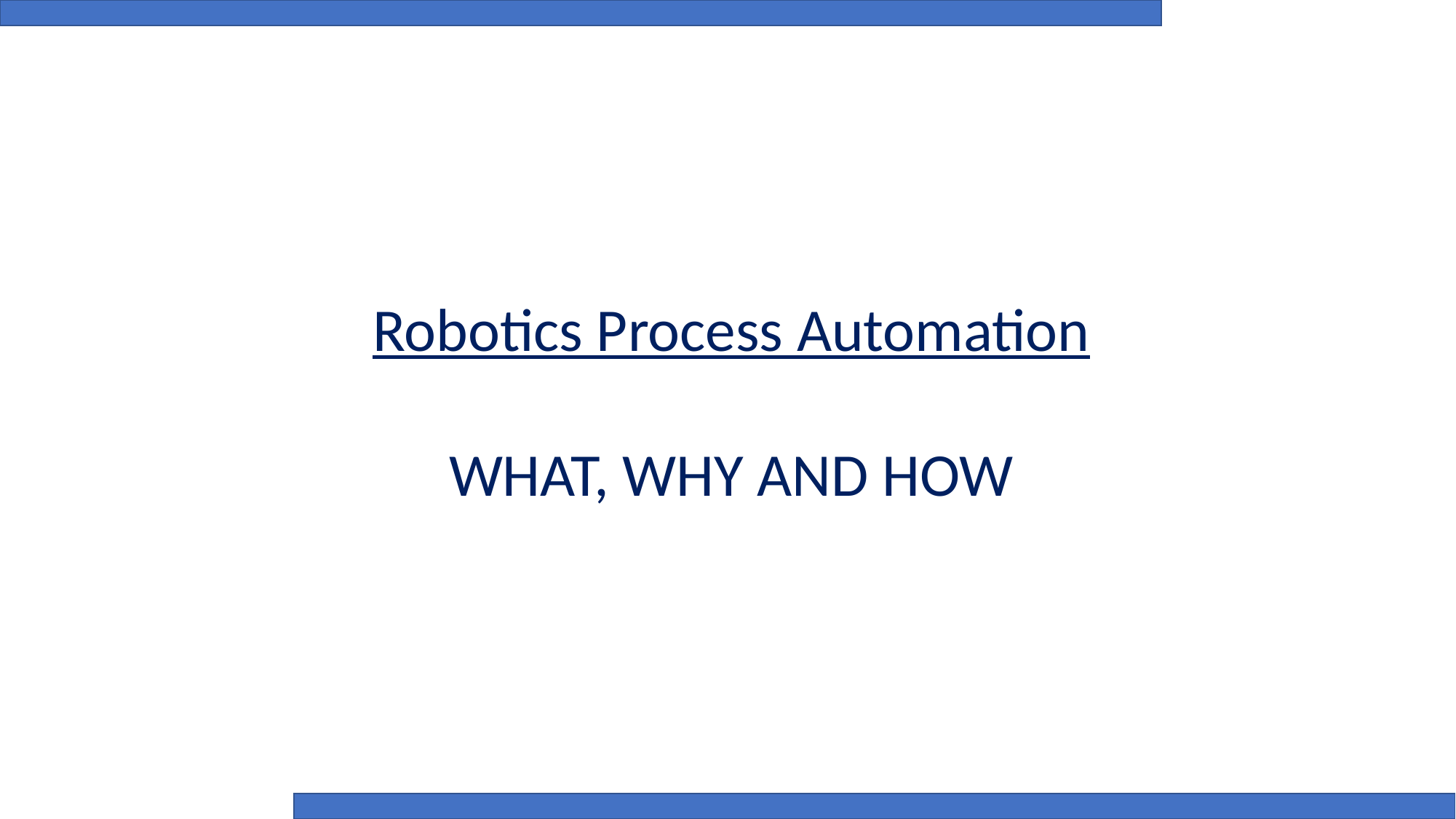

Robotics Process Automation

WHAT, WHY AND HOW